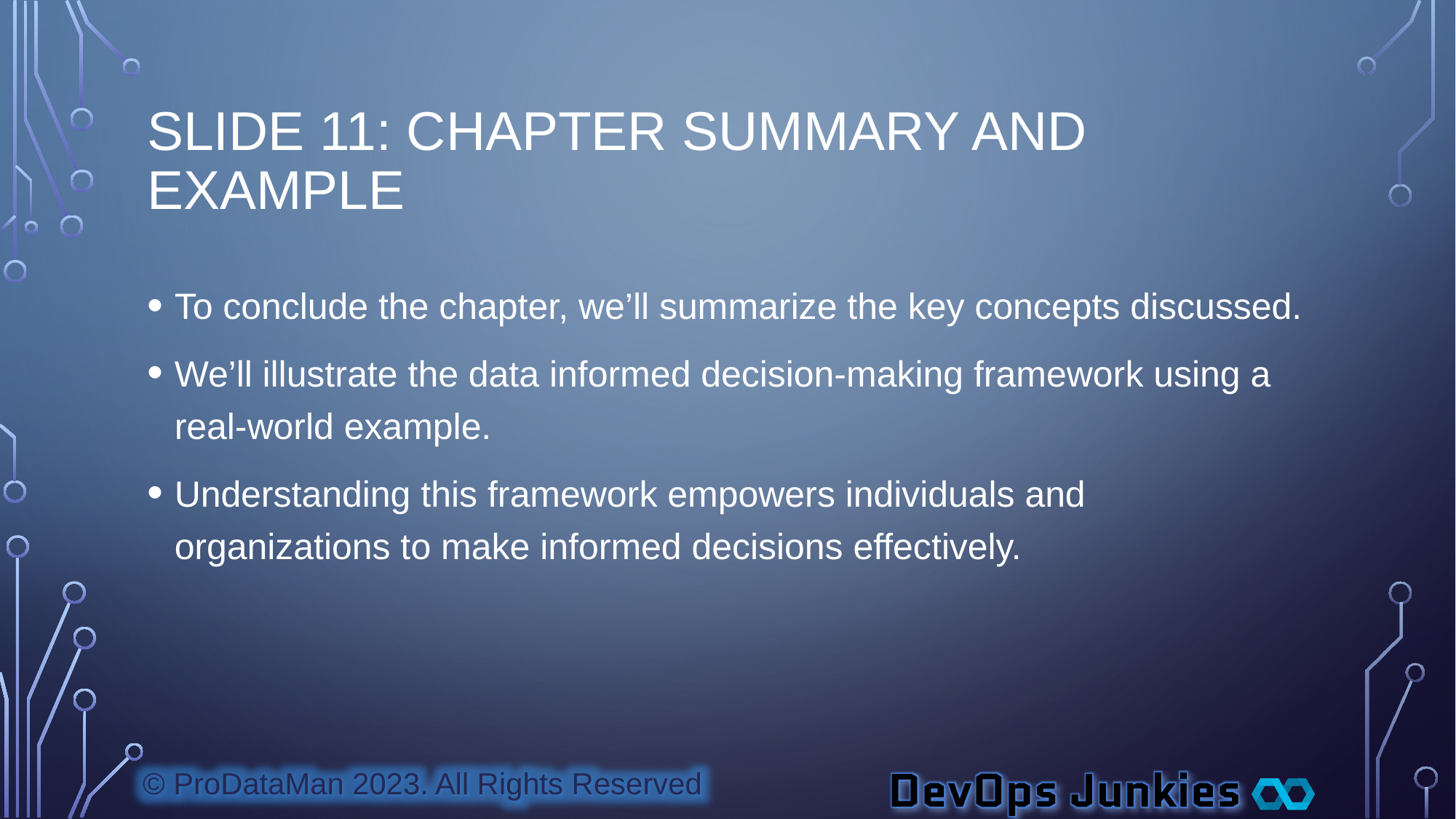

# Slide 11: Chapter Summary and Example
To conclude the chapter, we’ll summarize the key concepts discussed.
We’ll illustrate the data informed decision-making framework using a real-world example.
Understanding this framework empowers individuals and organizations to make informed decisions effectively.